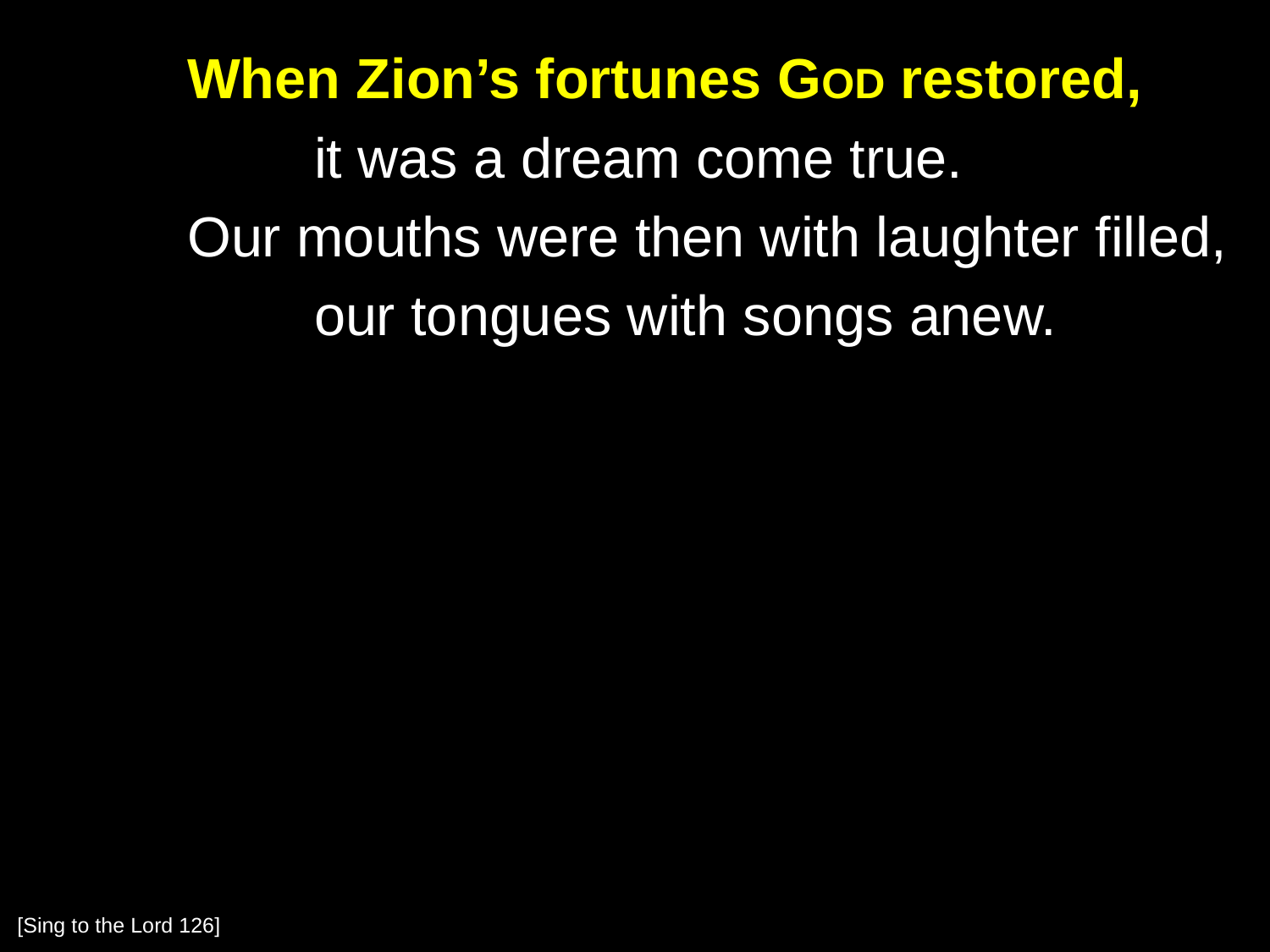

When Zion’s fortunes God restored,
		it was a dream come true.
	Our mouths were then with laughter filled,
		our tongues with songs anew.
[Sing to the Lord 126]